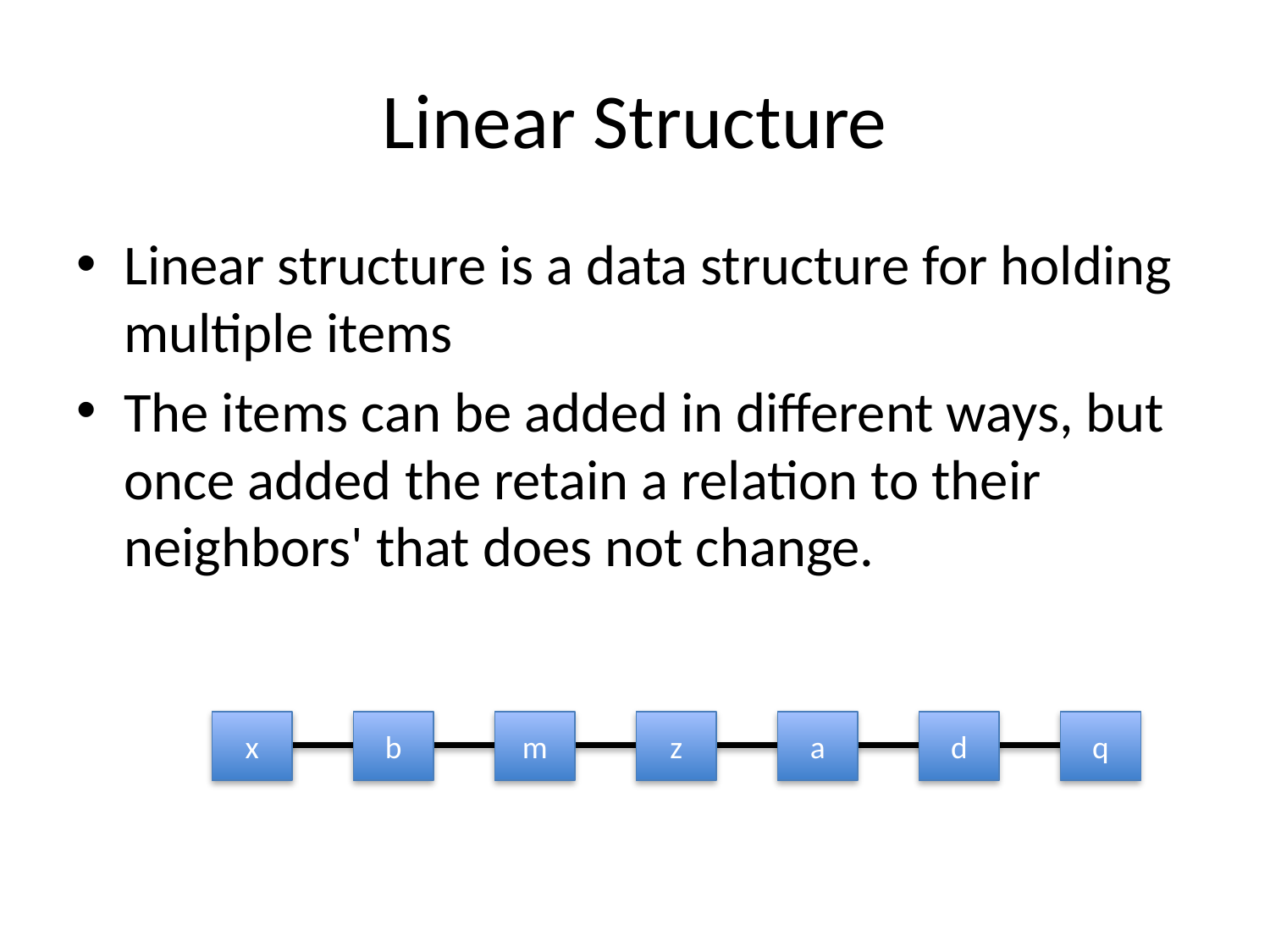

# Linear Structure
Linear structure is a data structure for holding multiple items
The items can be added in different ways, but once added the retain a relation to their neighbors' that does not change.

x
b
m
z
a
d
q